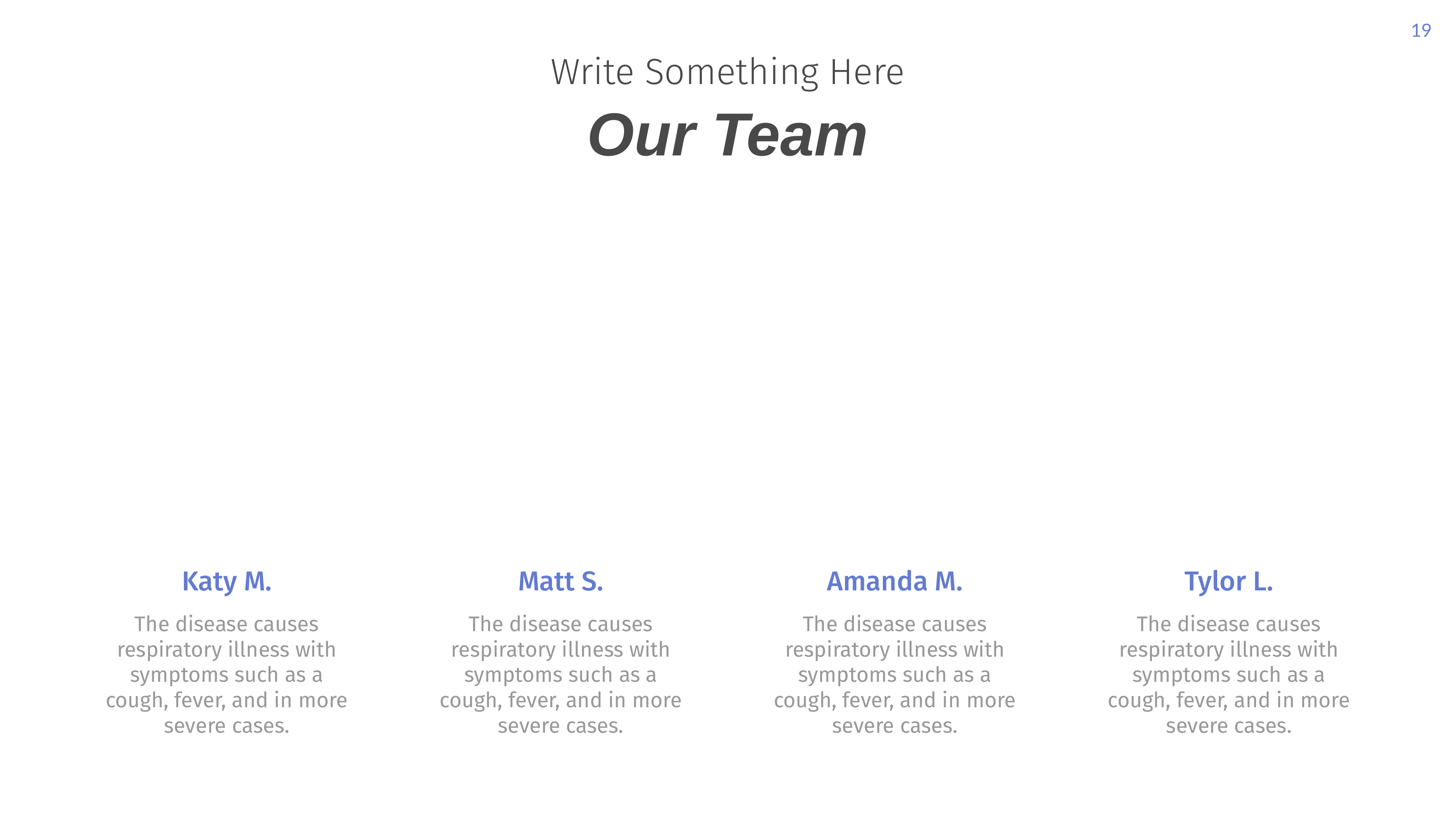

Write Something Here
Our Team

Katy M.
Matt S.
Amanda M.
Tylor L.
The disease causes respiratory illness with symptoms such as a cough, fever, and in more severe cases.
The disease causes respiratory illness with symptoms such as a cough, fever, and in more severe cases.
The disease causes respiratory illness with symptoms such as a cough, fever, and in more severe cases.
The disease causes respiratory illness with symptoms such as a cough, fever, and in more severe cases.